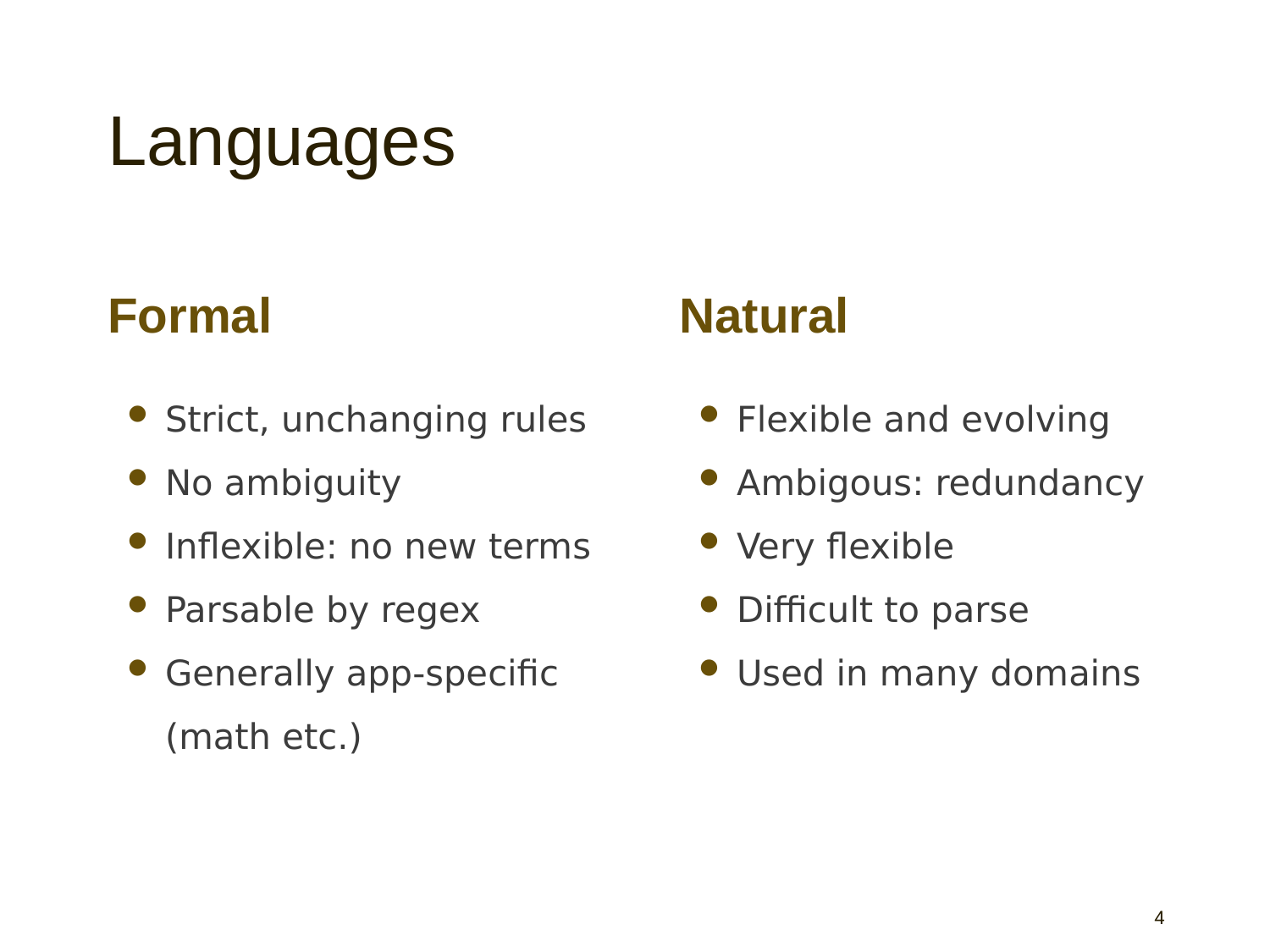

# Languages
Formal
Natural
Flexible and evolving
Ambigous: redundancy
Very flexible
Difficult to parse
Used in many domains
Strict, unchanging rules
No ambiguity
Inflexible: no new terms
Parsable by regex
Generally app-specific (math etc.)
4